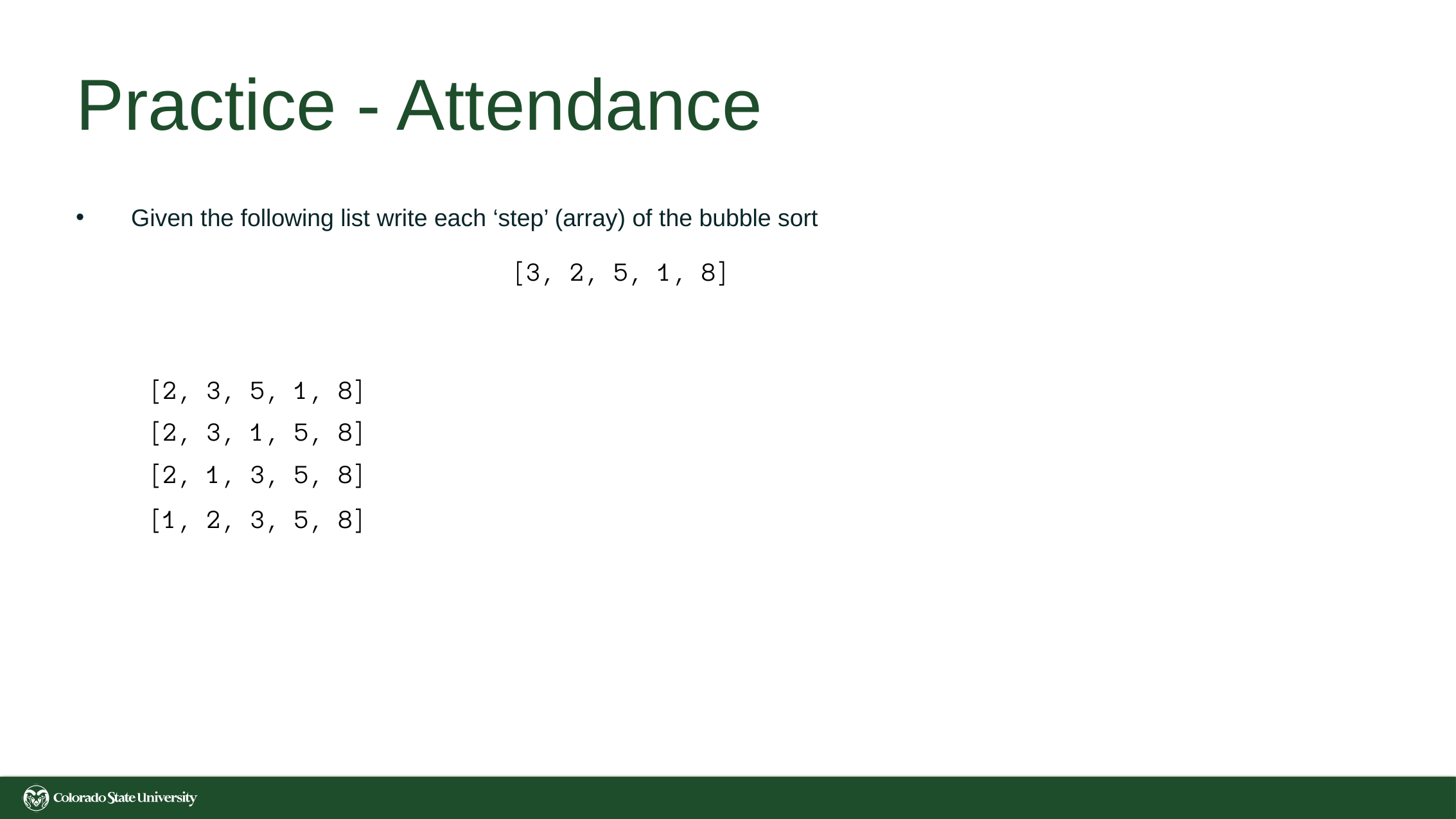

# Practice - Attendance
Given the following list write each ‘step’ (array) of the bubble sort
[3, 2, 5, 1, 8]
[2, 3, 5, 1, 8]
[2, 3, 1, 5, 8]
[2, 1, 3, 5, 8]
[1, 2, 3, 5, 8]